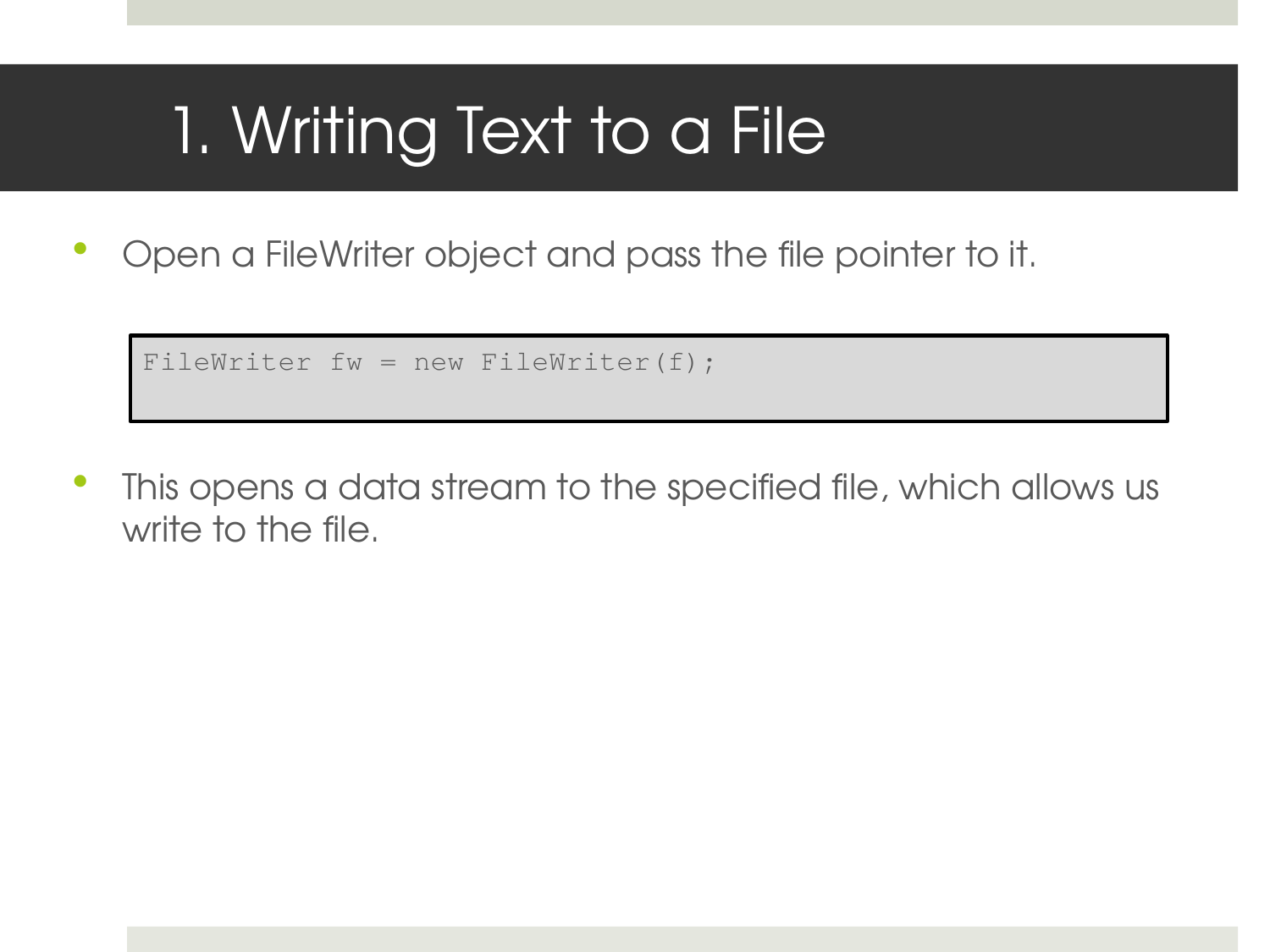

# 1. Writing Text to a File
Open a FileWriter object and pass the file pointer to it.

This opens a data stream to the specified file, which allows us write to the file.
FileWriter fw = new FileWriter(f);